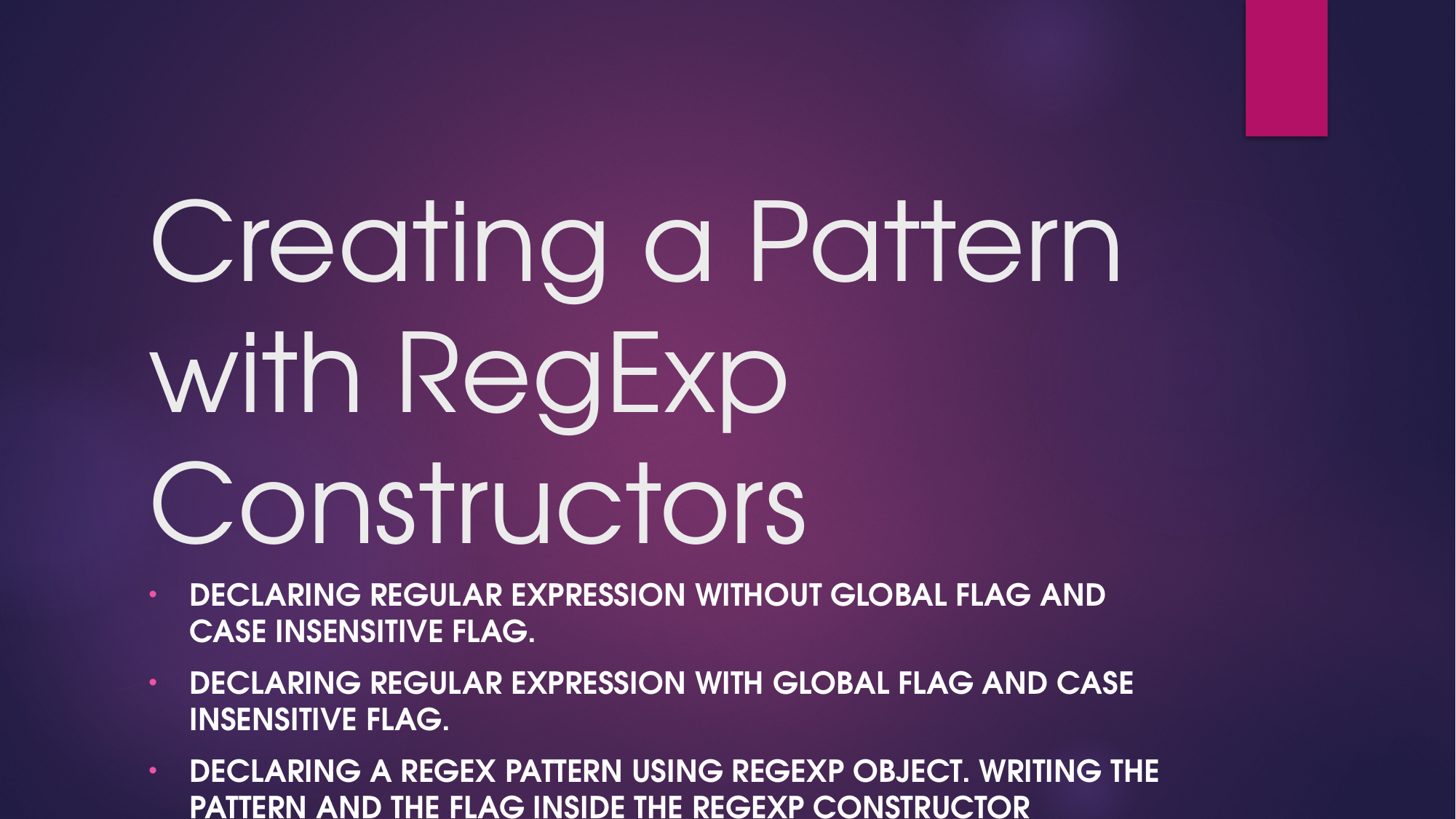

# Creating a Pattern with RegExp Constructors
Declaring regular expression without global flag and case insensitive flag.
Declaring regular expression with global flag and case insensitive flag.
Declaring a regex pattern using RegExp object. Writing the pattern and the flag inside the RegExp constructor